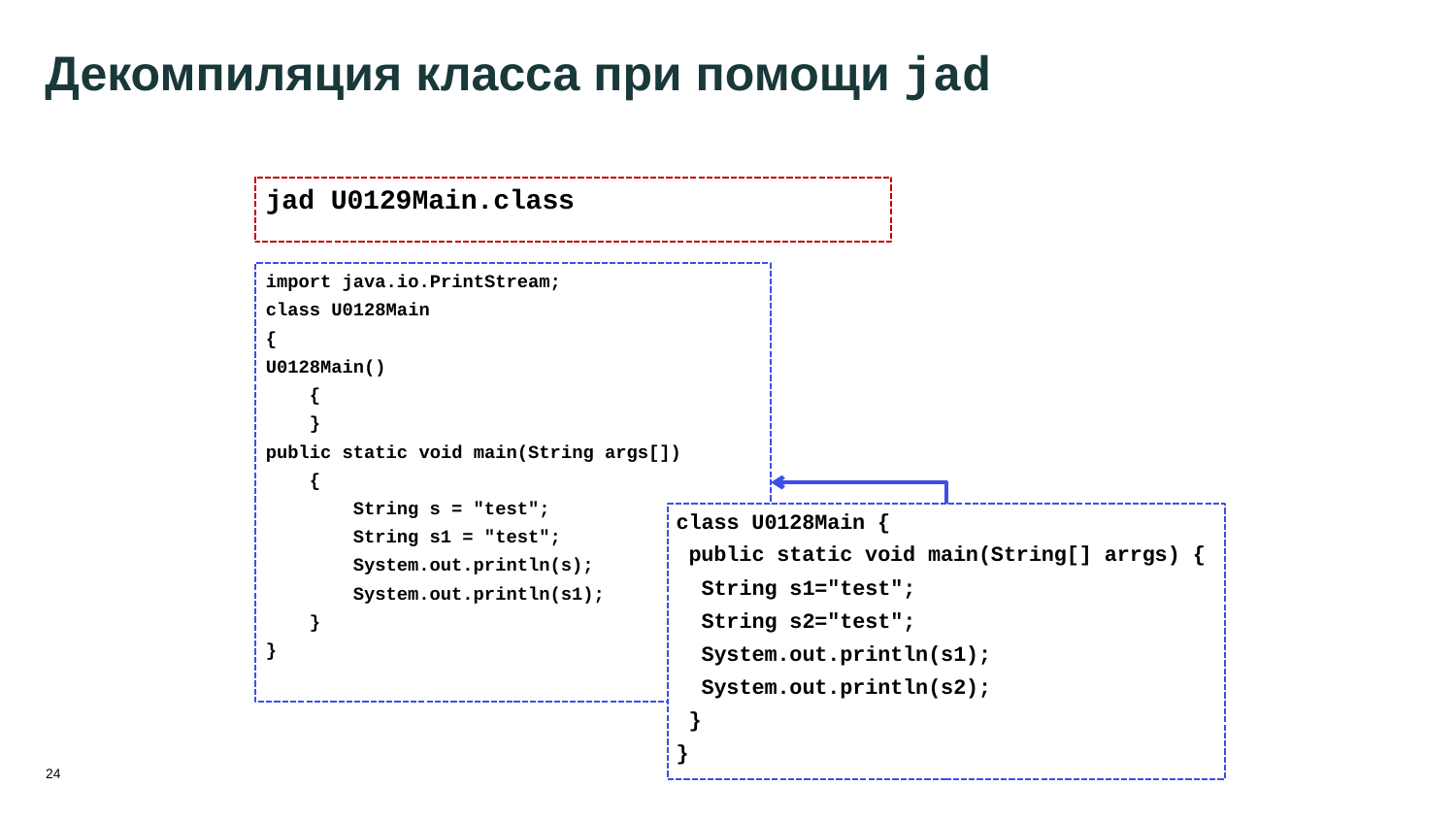

24
# Декомпиляция класса при помощи jad
jad U0129Main.class
import java.io.PrintStream;
class U0128Main
{
U0128Main()
    {
    }
public static void main(String args[])
    {
        String s = "test";
        String s1 = "test";
        System.out.println(s);
        System.out.println(s1);
    }
}

class U0128Main {
 public static void main(String[] arrgs) {
  String s1="test";
  String s2="test";
  System.out.println(s1);
  System.out.println(s2);
 }
}